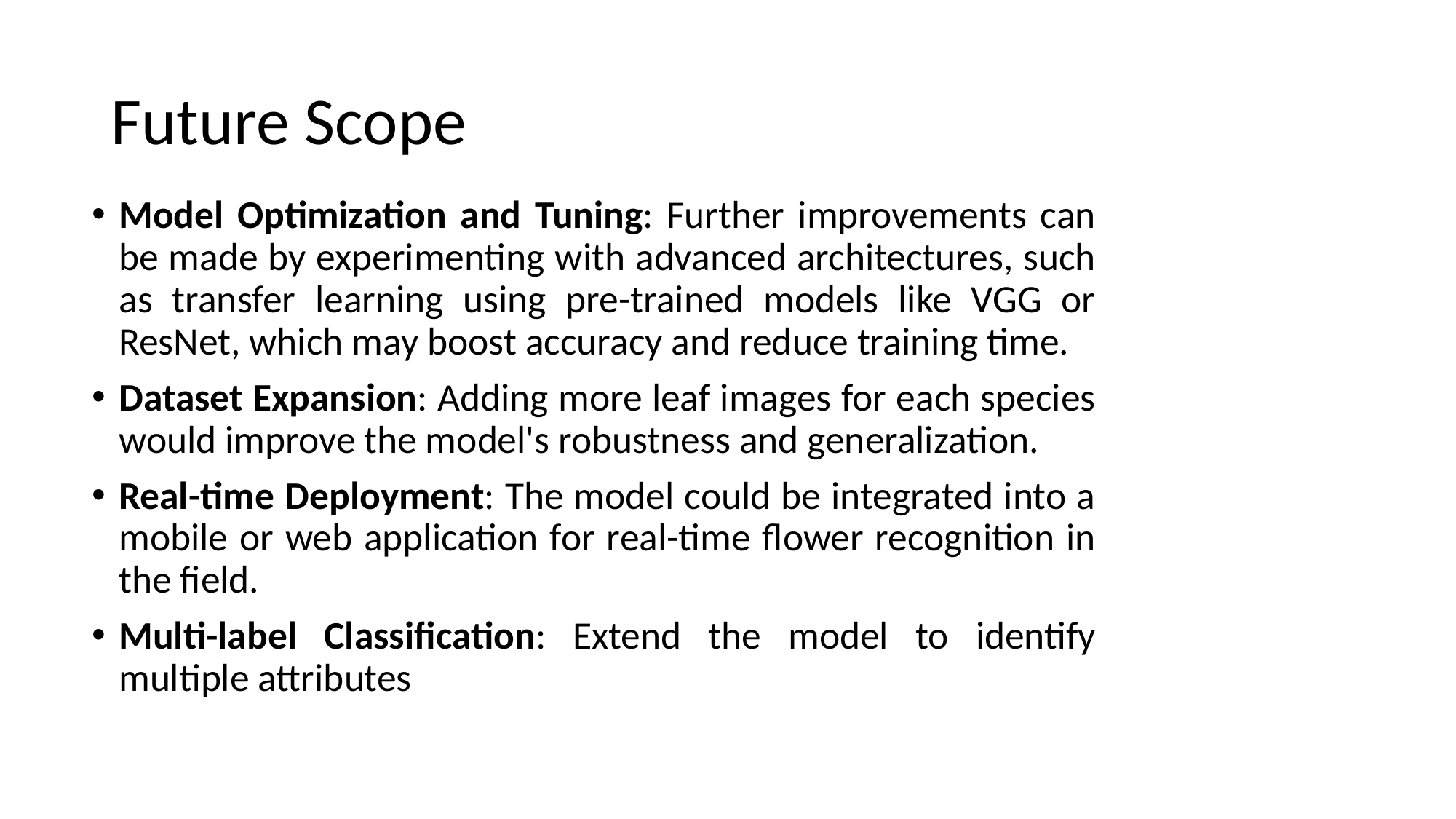

# Future Scope
Model Optimization and Tuning: Further improvements can be made by experimenting with advanced architectures, such as transfer learning using pre-trained models like VGG or ResNet, which may boost accuracy and reduce training time.
Dataset Expansion: Adding more leaf images for each species would improve the model's robustness and generalization.
Real-time Deployment: The model could be integrated into a mobile or web application for real-time flower recognition in the field.
Multi-label Classification: Extend the model to identify multiple attributes